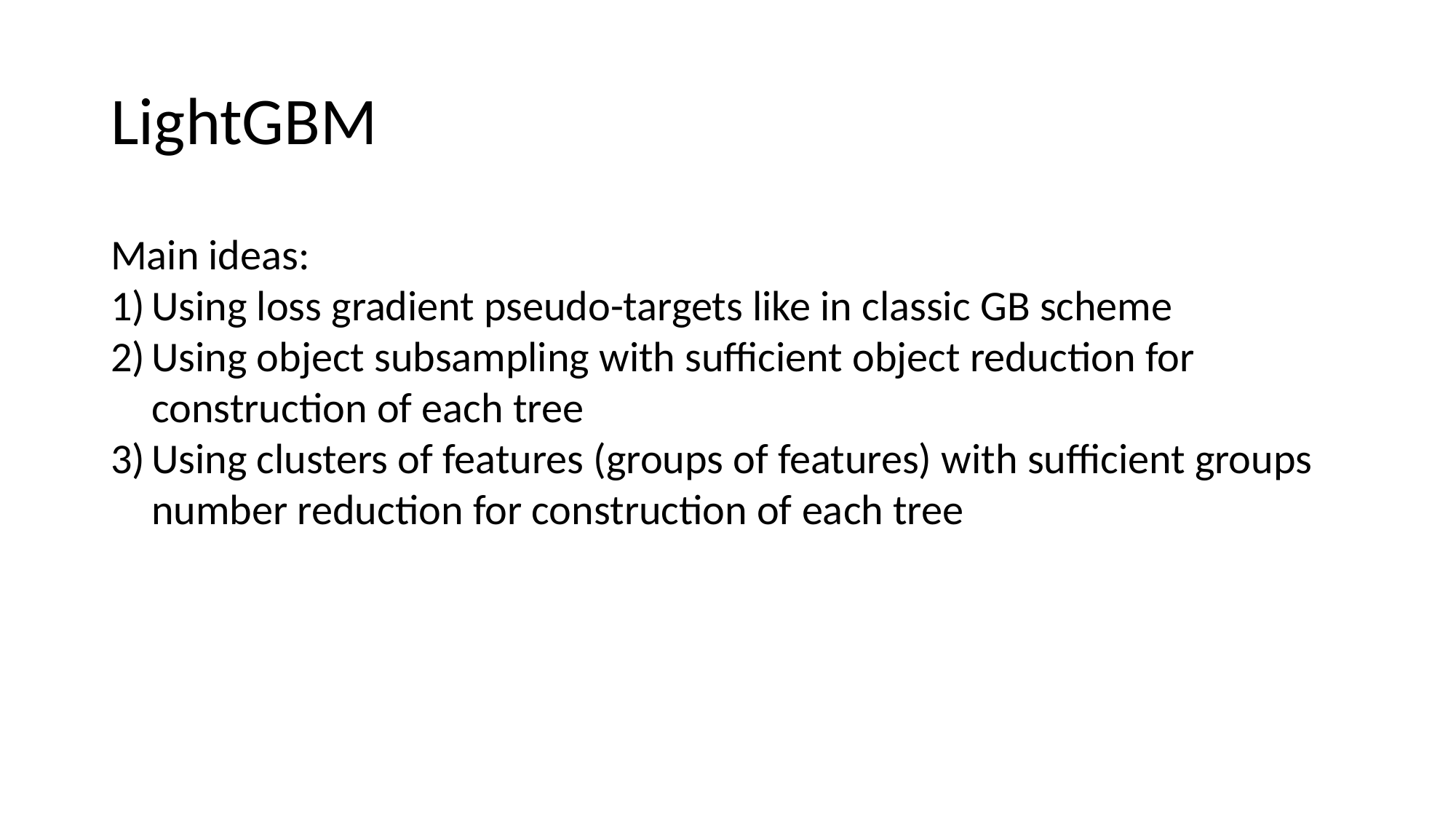

# LightGBM
Main ideas:
Using loss gradient pseudo-targets like in classic GB scheme
Using object subsampling with sufficient object reduction for construction of each tree
Using clusters of features (groups of features) with sufficient groups number reduction for construction of each tree